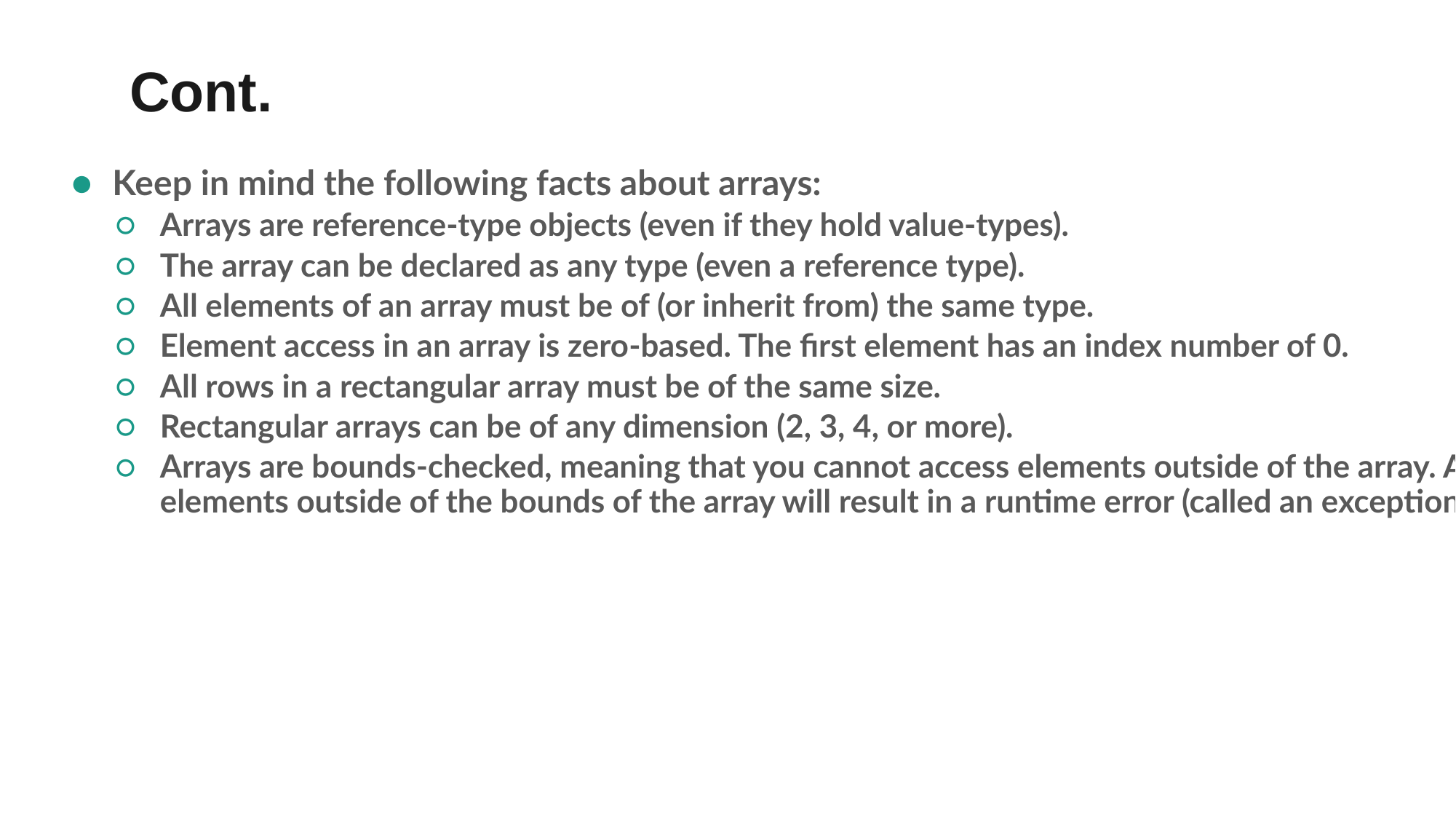

# Cont.
Keep in mind the following facts about arrays:
Arrays are reference-type objects (even if they hold value-types).
The array can be declared as any type (even a reference type).
All elements of an array must be of (or inherit from) the same type.
Element access in an array is zero-based. The first element has an index number of 0.
All rows in a rectangular array must be of the same size.
Rectangular arrays can be of any dimension (2, 3, 4, or more).
Arrays are bounds-checked, meaning that you cannot access elements outside of the array. Attempts to access elements outside of the bounds of the array will result in a runtime error (called an exception).